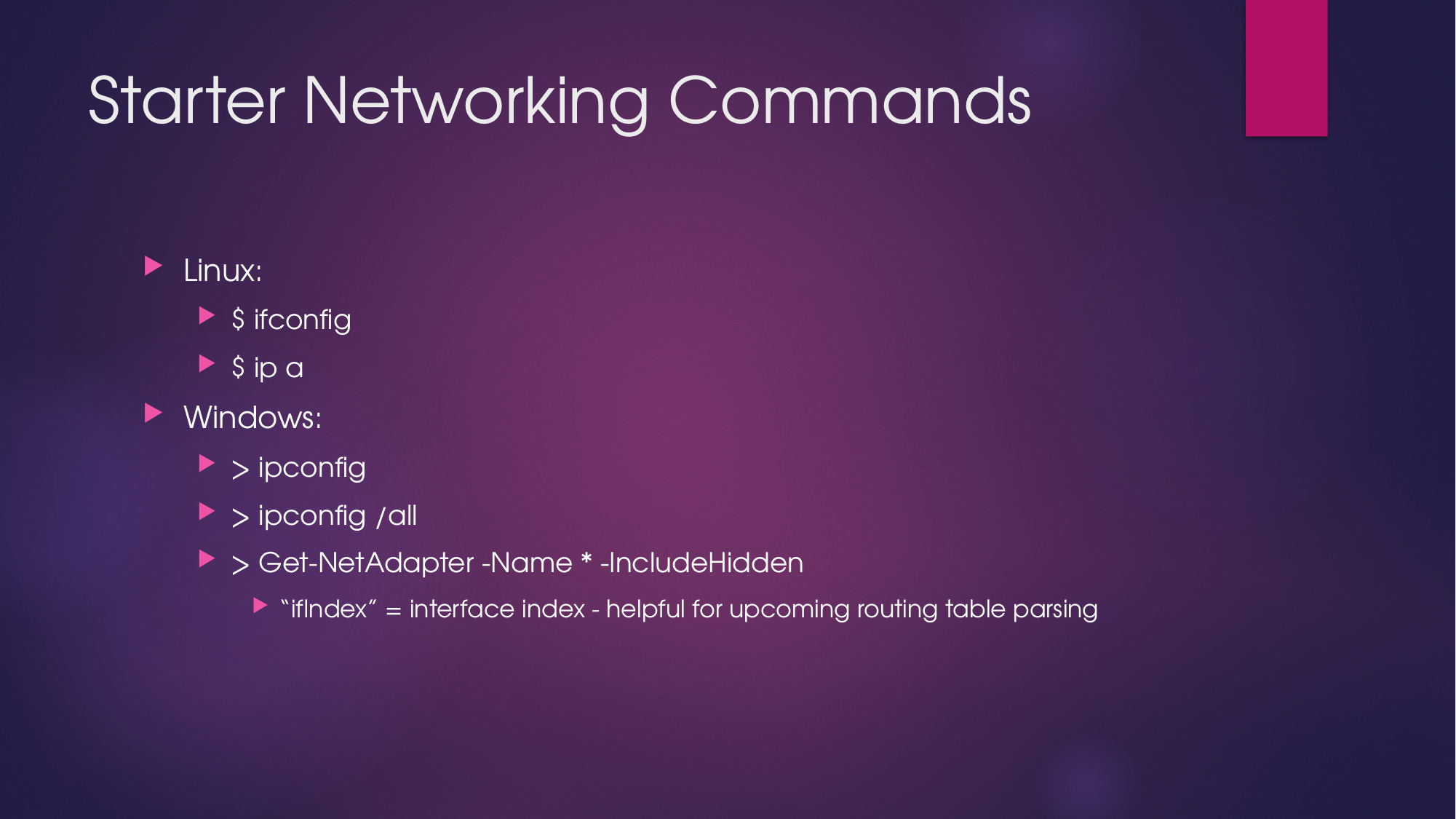

# Starter Networking Commands
Linux:
$ ifconfig
$ ip a
Windows:
> ipconfig
> ipconfig /all
> Get-NetAdapter -Name * -IncludeHidden
“ifIndex” = interface index - helpful for upcoming routing table parsing